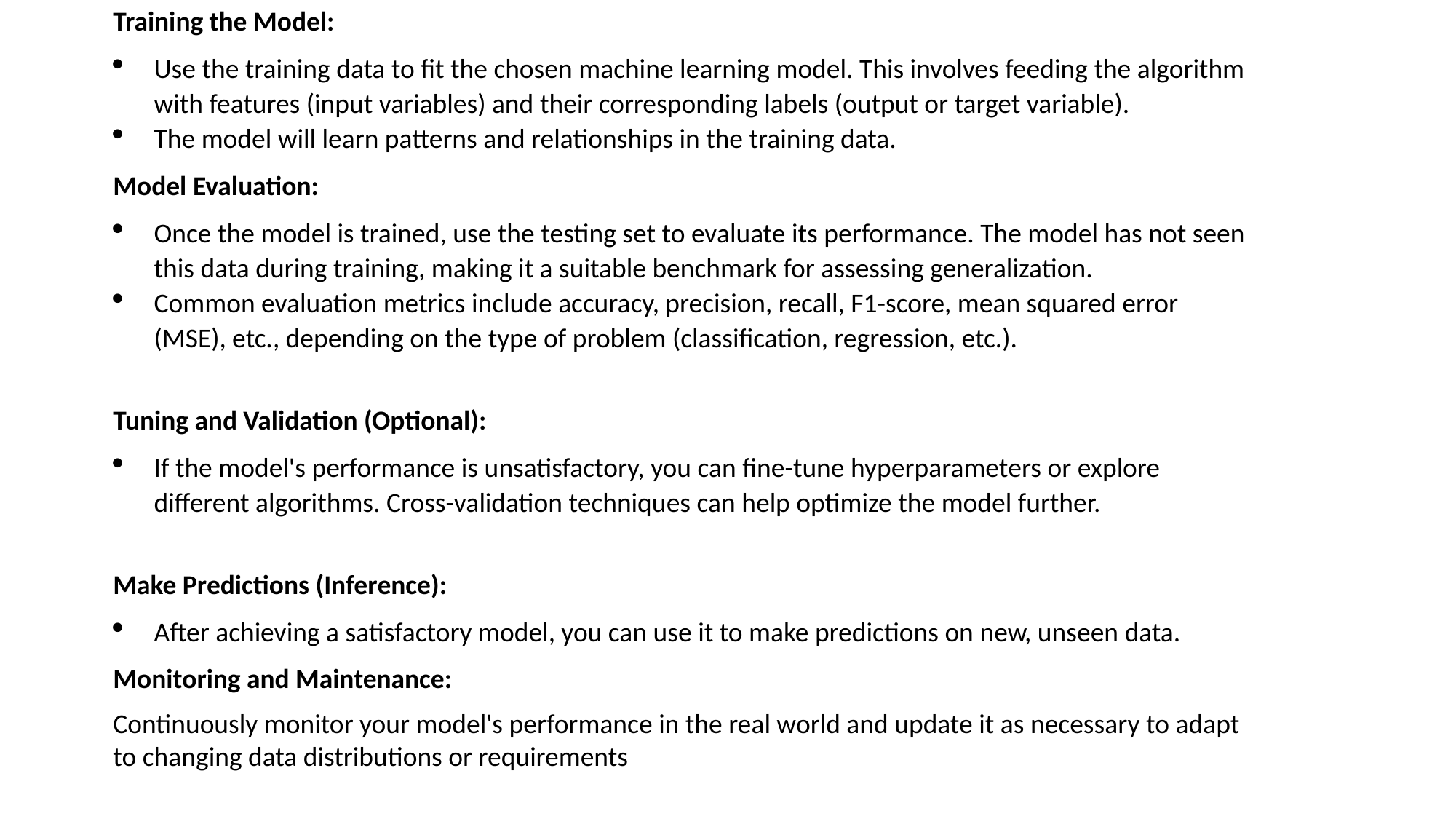

Training the Model:
Use the training data to fit the chosen machine learning model. This involves feeding the algorithm with features (input variables) and their corresponding labels (output or target variable).
The model will learn patterns and relationships in the training data.
Model Evaluation:
Once the model is trained, use the testing set to evaluate its performance. The model has not seen this data during training, making it a suitable benchmark for assessing generalization.
Common evaluation metrics include accuracy, precision, recall, F1-score, mean squared error (MSE), etc., depending on the type of problem (classification, regression, etc.).

Tuning and Validation (Optional):
If the model's performance is unsatisfactory, you can fine-tune hyperparameters or explore different algorithms. Cross-validation techniques can help optimize the model further.

Make Predictions (Inference):
After achieving a satisfactory model, you can use it to make predictions on new, unseen data.
Monitoring and Maintenance:
Continuously monitor your model's performance in the real world and update it as necessary to adapt to changing data distributions or requirements